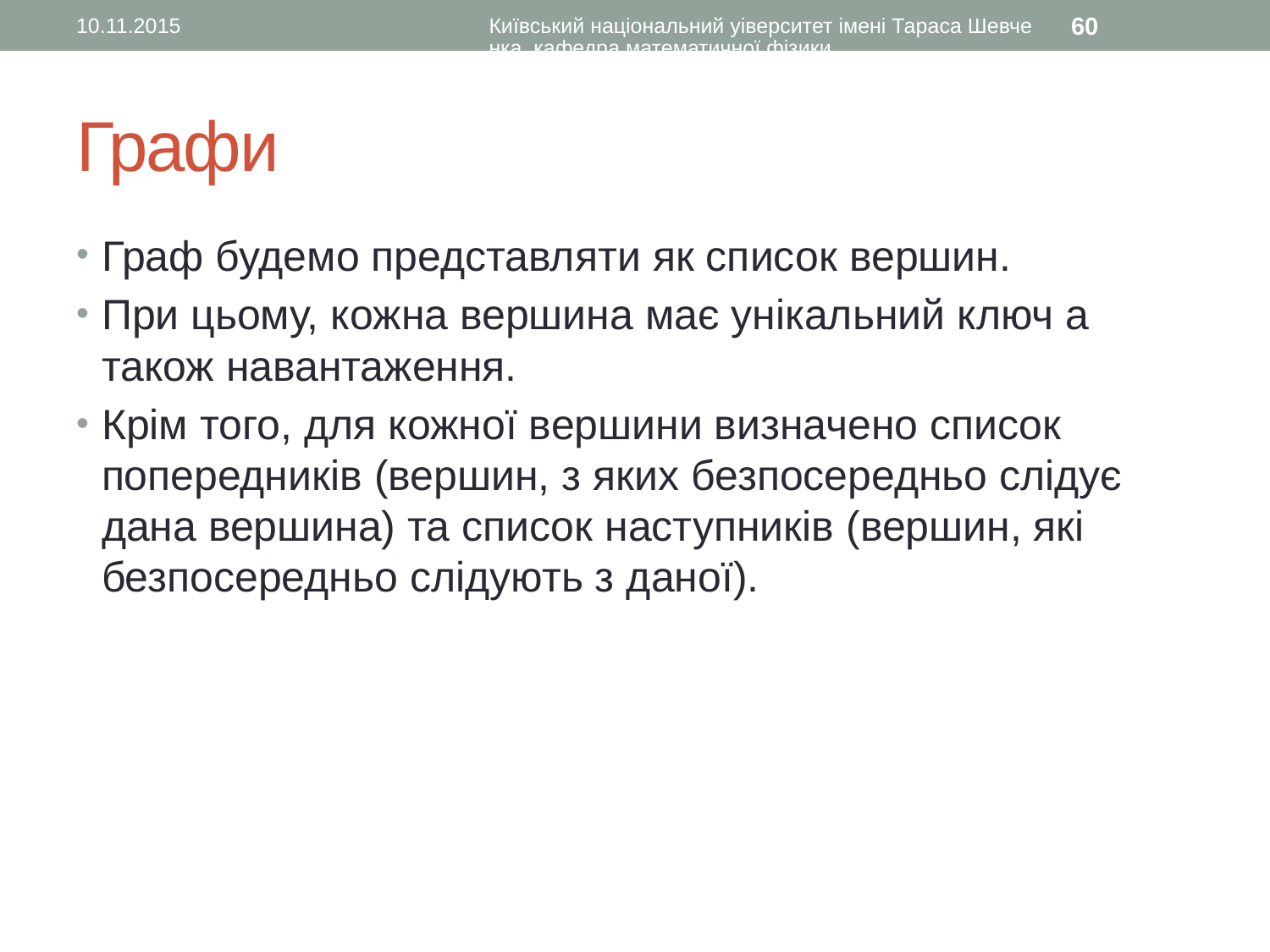

10.11.2015
Київський національний уіверситет імені Тараса Шевченка, кафедра математичної фізики
60
# Графи
Граф будемо представляти як список вершин.
При цьому, кожна вершина має унікальний ключ а також навантаження.
Крім того, для кожної вершини визначено список попередників (вершин, з яких безпосередньо слідує дана вершина) та список наступників (вершин, які безпосередньо слідують з даної).